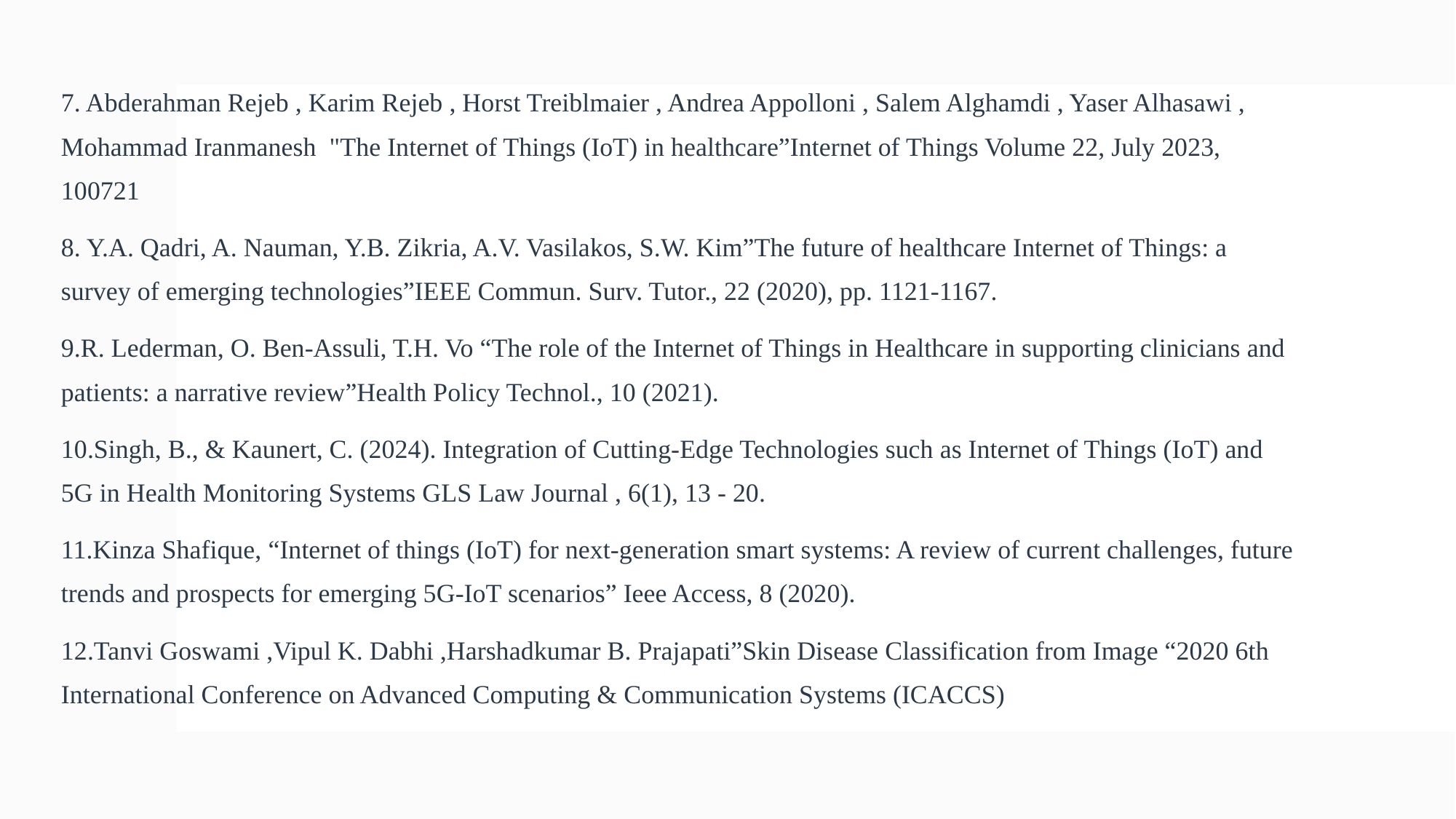

7. Abderahman Rejeb , Karim Rejeb , Horst Treiblmaier , Andrea Appolloni , Salem Alghamdi , Yaser Alhasawi , Mohammad Iranmanesh  "The Internet of Things (IoT) in healthcare”Internet of Things Volume 22, July 2023, 100721
8. Y.A. Qadri, A. Nauman, Y.B. Zikria, A.V. Vasilakos, S.W. Kim”The future of healthcare Internet of Things: a survey of emerging technologies”IEEE Commun. Surv. Tutor., 22 (2020), pp. 1121-1167.
9.R. Lederman, O. Ben-Assuli, T.H. Vo “The role of the Internet of Things in Healthcare in supporting clinicians and patients: a narrative review”Health Policy Technol., 10 (2021).
10.Singh, B., & Kaunert, C. (2024). Integration of Cutting-Edge Technologies such as Internet of Things (IoT) and 5G in Health Monitoring Systems GLS Law Journal , 6(1), 13 - 20.
11.Kinza Shafique, “Internet of things (IoT) for next-generation smart systems: A review of current challenges, future trends and prospects for emerging 5G-IoT scenarios” Ieee Access, 8 (2020).
12.Tanvi Goswami ,Vipul K. Dabhi ,Harshadkumar B. Prajapati”Skin Disease Classification from Image “2020 6th International Conference on Advanced Computing & Communication Systems (ICACCS)